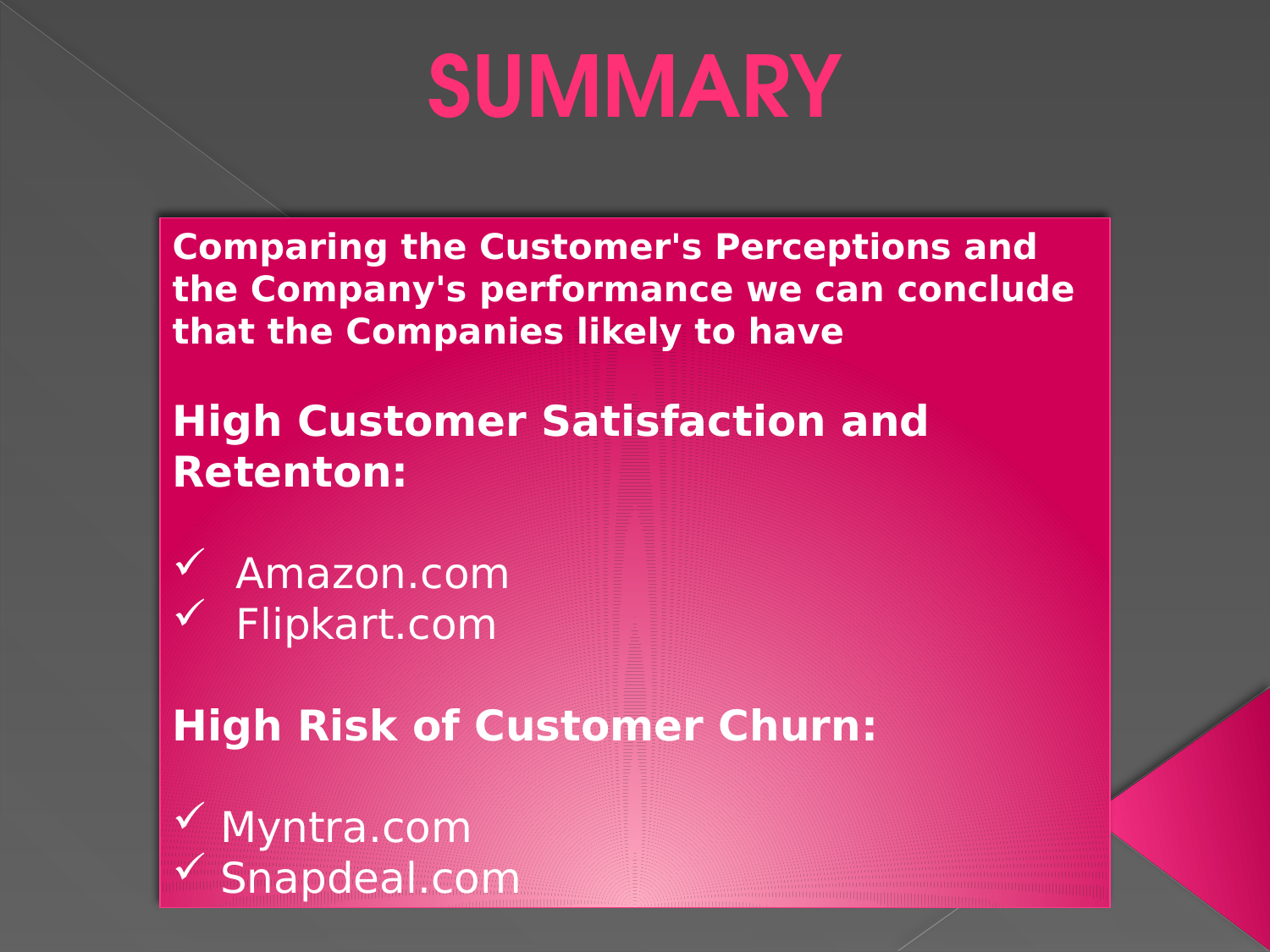

Summary
Comparing the Customer's Perceptions and the Company's performance we can conclude that the Companies likely to have
High Customer Satisfaction and Retenton:

Amazon.com
Flipkart.com

High Risk of Customer Churn:

Myntra.com
Snapdeal.com